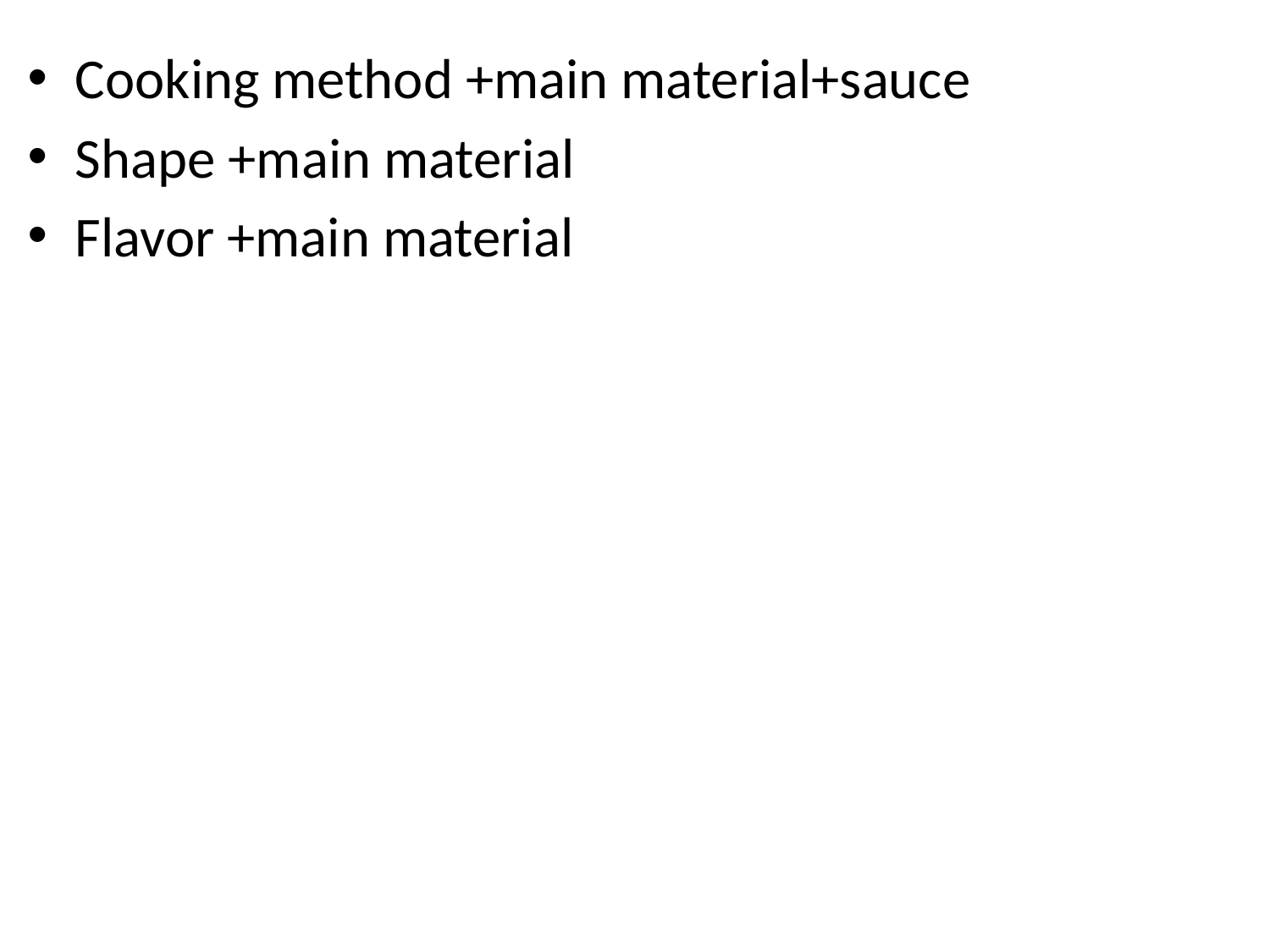

Cooking method +main material+sauce
Shape +main material
Flavor +main material